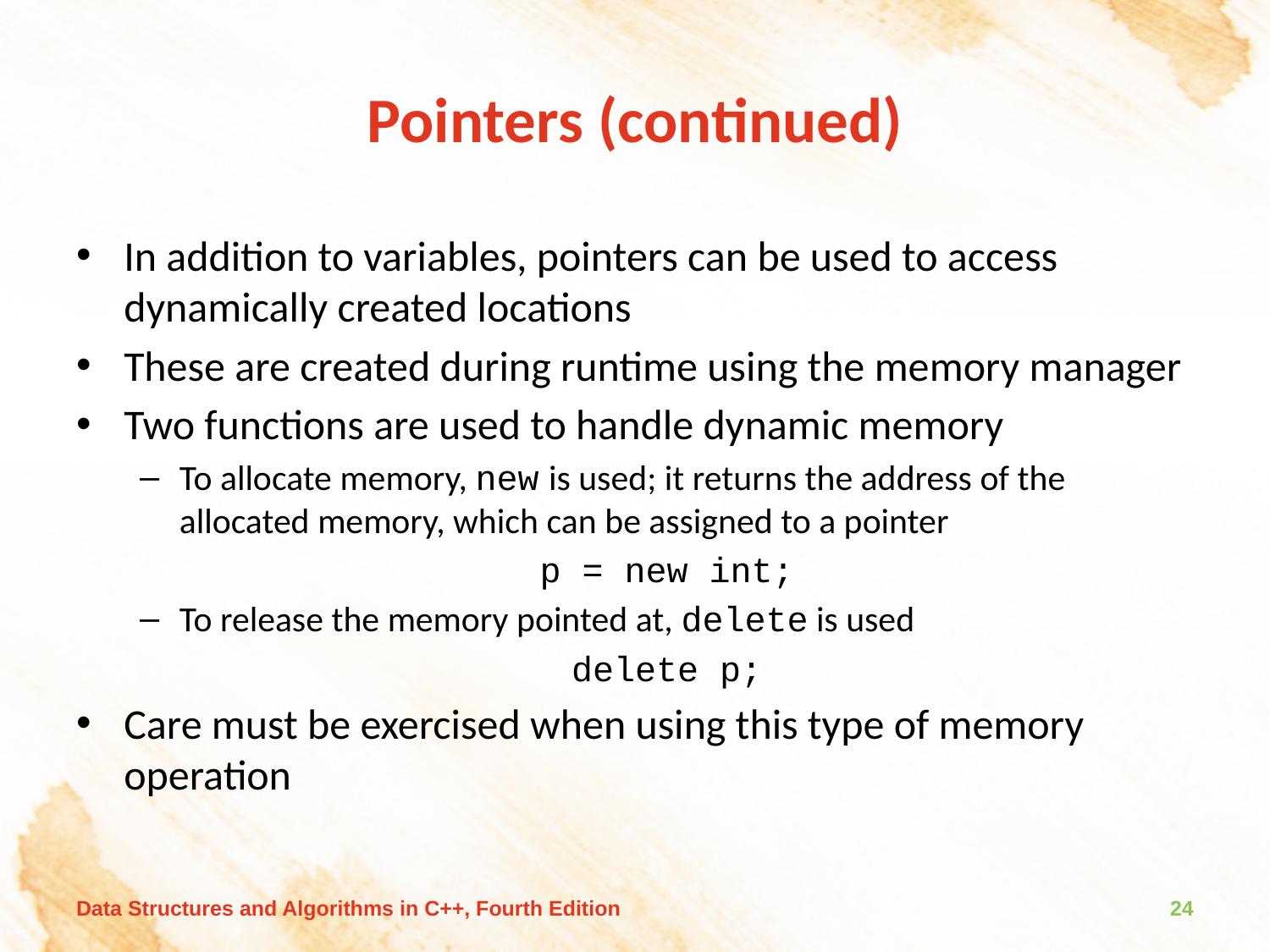

# Pointers (continued)
In addition to variables, pointers can be used to access dynamically created locations
These are created during runtime using the memory manager
Two functions are used to handle dynamic memory
To allocate memory, new is used; it returns the address of the allocated memory, which can be assigned to a pointer
p = new int;
To release the memory pointed at, delete is used
delete p;
Care must be exercised when using this type of memory operation
Data Structures and Algorithms in C++, Fourth Edition
24